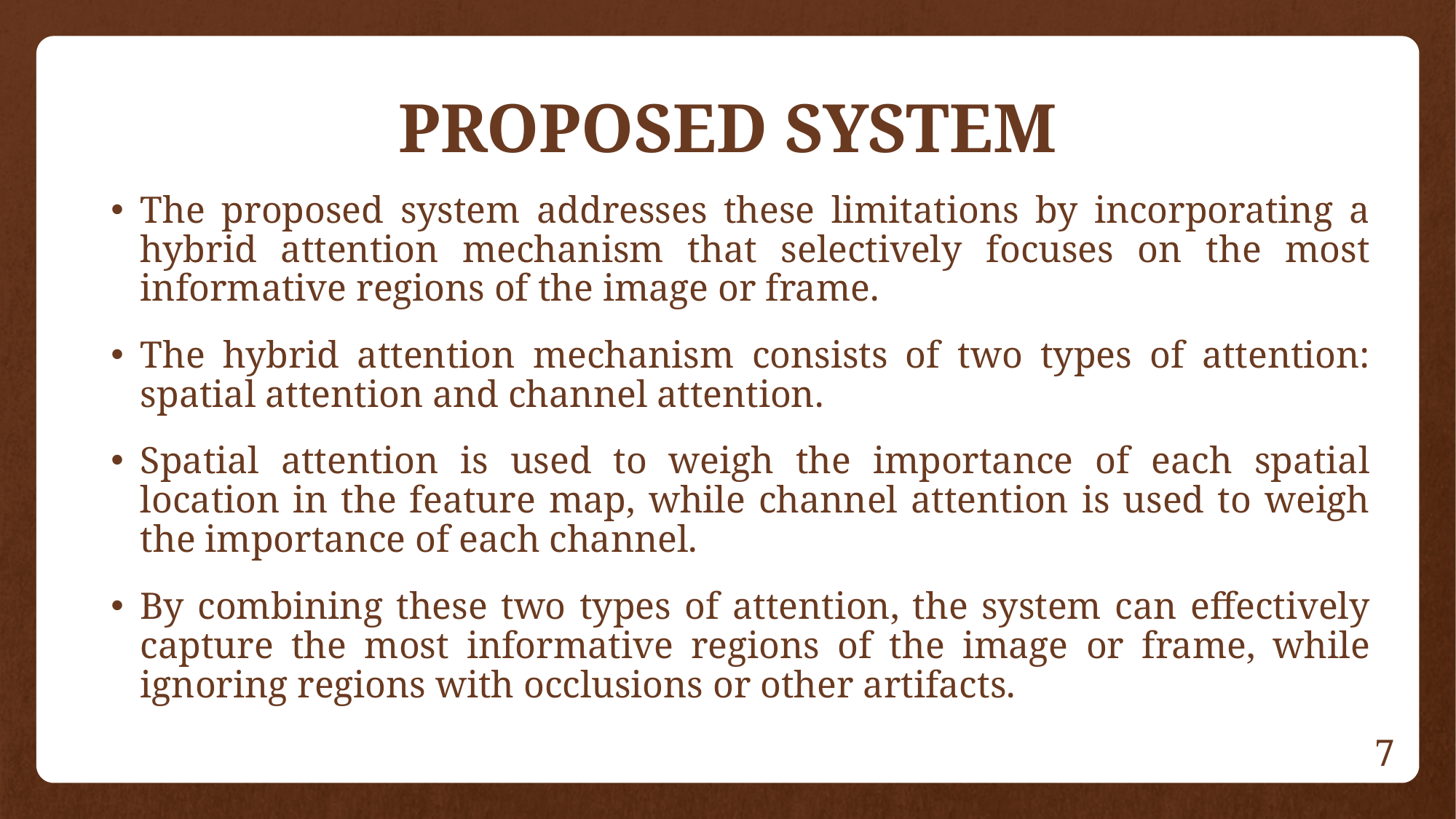

# PROPOSED SYSTEM
The proposed system addresses these limitations by incorporating a hybrid attention mechanism that selectively focuses on the most informative regions of the image or frame.
The hybrid attention mechanism consists of two types of attention: spatial attention and channel attention.
Spatial attention is used to weigh the importance of each spatial location in the feature map, while channel attention is used to weigh the importance of each channel.
By combining these two types of attention, the system can effectively capture the most informative regions of the image or frame, while ignoring regions with occlusions or other artifacts.
7